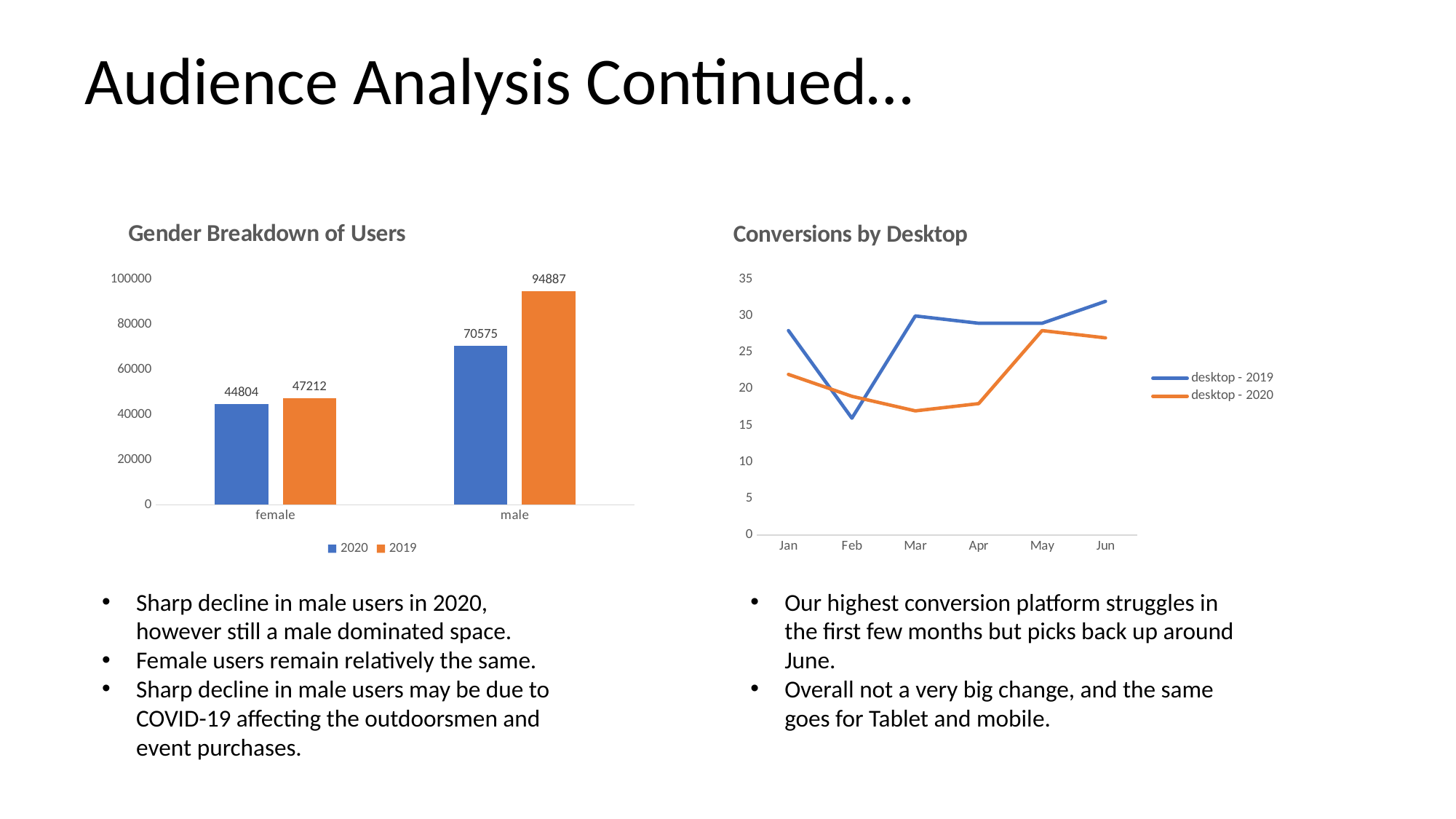

# Audience Analysis Continued…

### Chart: Gender Breakdown of Users

| Category | 2020 | 2019 |
|---|---|---|
| female | 44804.0 | 47212.0 |
| male | 70575.0 | 94887.0 |

### Chart: Conversions by Desktop

| Category | desktop - 2019 | desktop - 2020 |
|---|---|---|
| Jan | 28.0 | 22.0 |
| Feb | 16.0 | 19.0 |
| Mar | 30.0 | 17.0 |
| Apr | 29.0 | 18.0 |
| May | 29.0 | 28.0 |
| Jun | 32.0 | 27.0 |
Sharp decline in male users in 2020, however still a male dominated space.
Female users remain relatively the same.
Sharp decline in male users may be due to COVID-19 affecting the outdoorsmen and event purchases.
Our highest conversion platform struggles in the first few months but picks back up around June.
Overall not a very big change, and the same goes for Tablet and mobile.